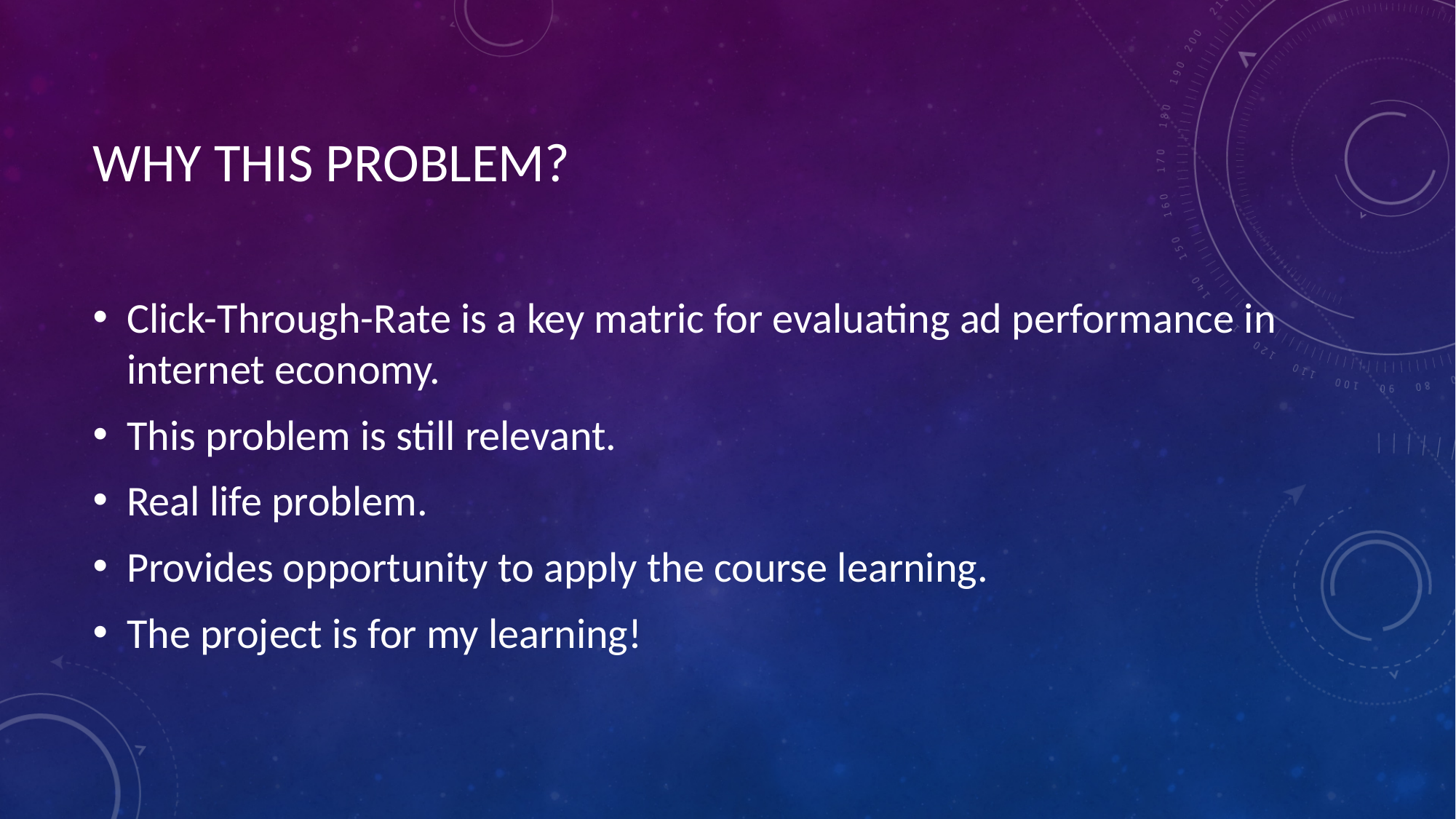

# Why This Problem?
Click-Through-Rate is a key matric for evaluating ad performance in internet economy.
This problem is still relevant.
Real life problem.
Provides opportunity to apply the course learning.
The project is for my learning!